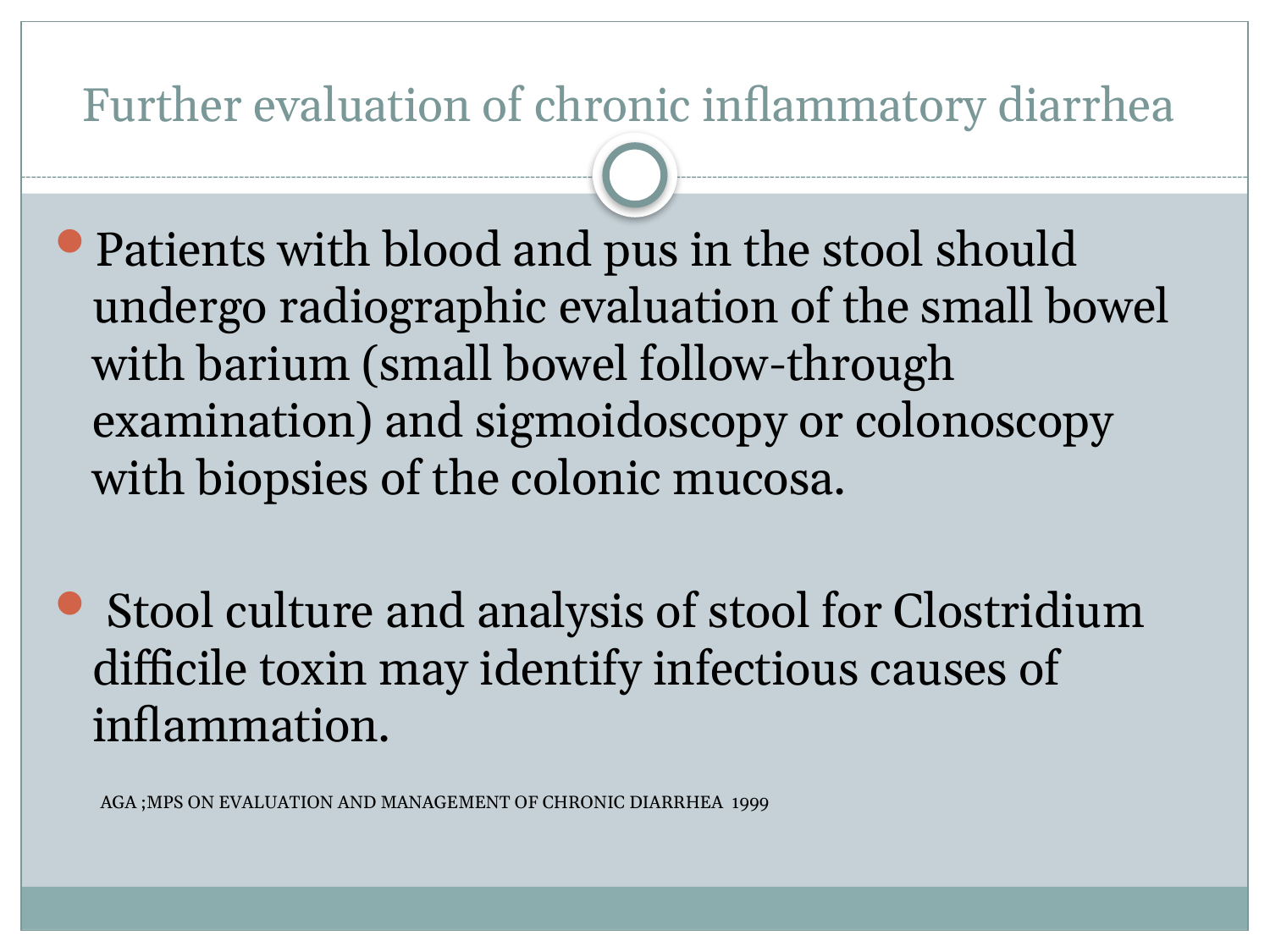

# Further evaluation of chronic inflammatory diarrhea
Patients with blood and pus in the stool should undergo radiographic evaluation of the small bowel with barium (small bowel follow-through examination) and sigmoidoscopy or colonoscopy with biopsies of the colonic mucosa.

 Stool culture and analysis of stool for Clostridium difficile toxin may identify infectious causes of inflammation.
    AGA ;MPS ON EVALUATION AND MANAGEMENT OF CHRONIC DIARRHEA  1999